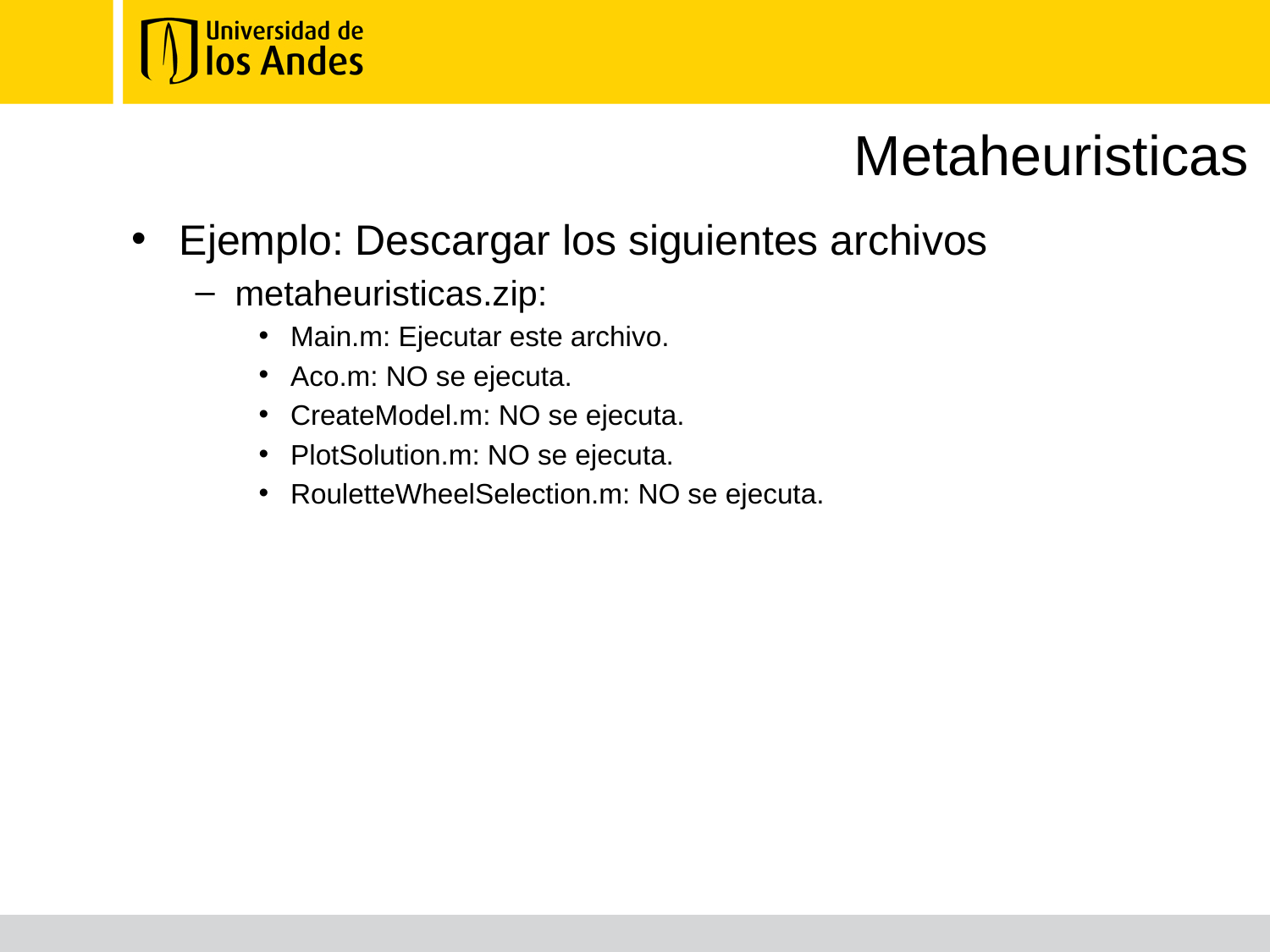

# Metaheuristicas
Ejemplo: Descargar los siguientes archivos
metaheuristicas.zip:
Main.m: Ejecutar este archivo.
Aco.m: NO se ejecuta.
CreateModel.m: NO se ejecuta.
PlotSolution.m: NO se ejecuta.
RouletteWheelSelection.m: NO se ejecuta.